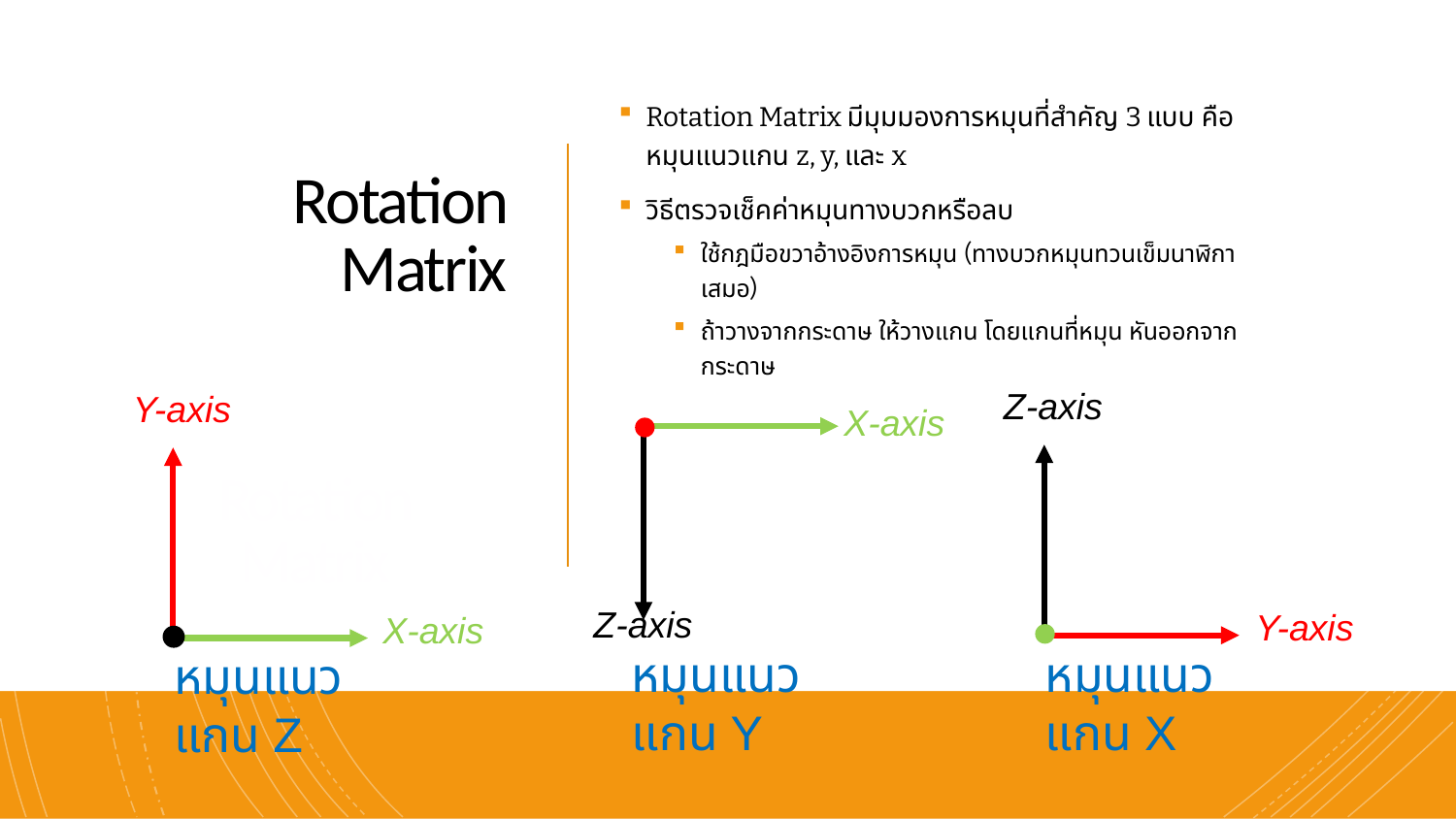

# Rotation Matrix
Rotation Matrix มีมุมมองการหมุนที่สำคัญ 3 แบบ คือ หมุนแนวแกน z, y, และ x
วิธีตรวจเช็คค่าหมุนทางบวกหรือลบ
ใช้กฎมือขวาอ้างอิงการหมุน (ทางบวกหมุนทวนเข็มนาฬิกาเสมอ)
ถ้าวางจากกระดาษ ให้วางแกน โดยแกนที่หมุน หันออกจากกระดาษ

Z-axis
Y-axis

หมุนแนวแกน X
Y-axis
X-axis

หมุนแนวแกน Z
Rotation Matrix
X-axis

Z-axis
หมุนแนวแกน Y